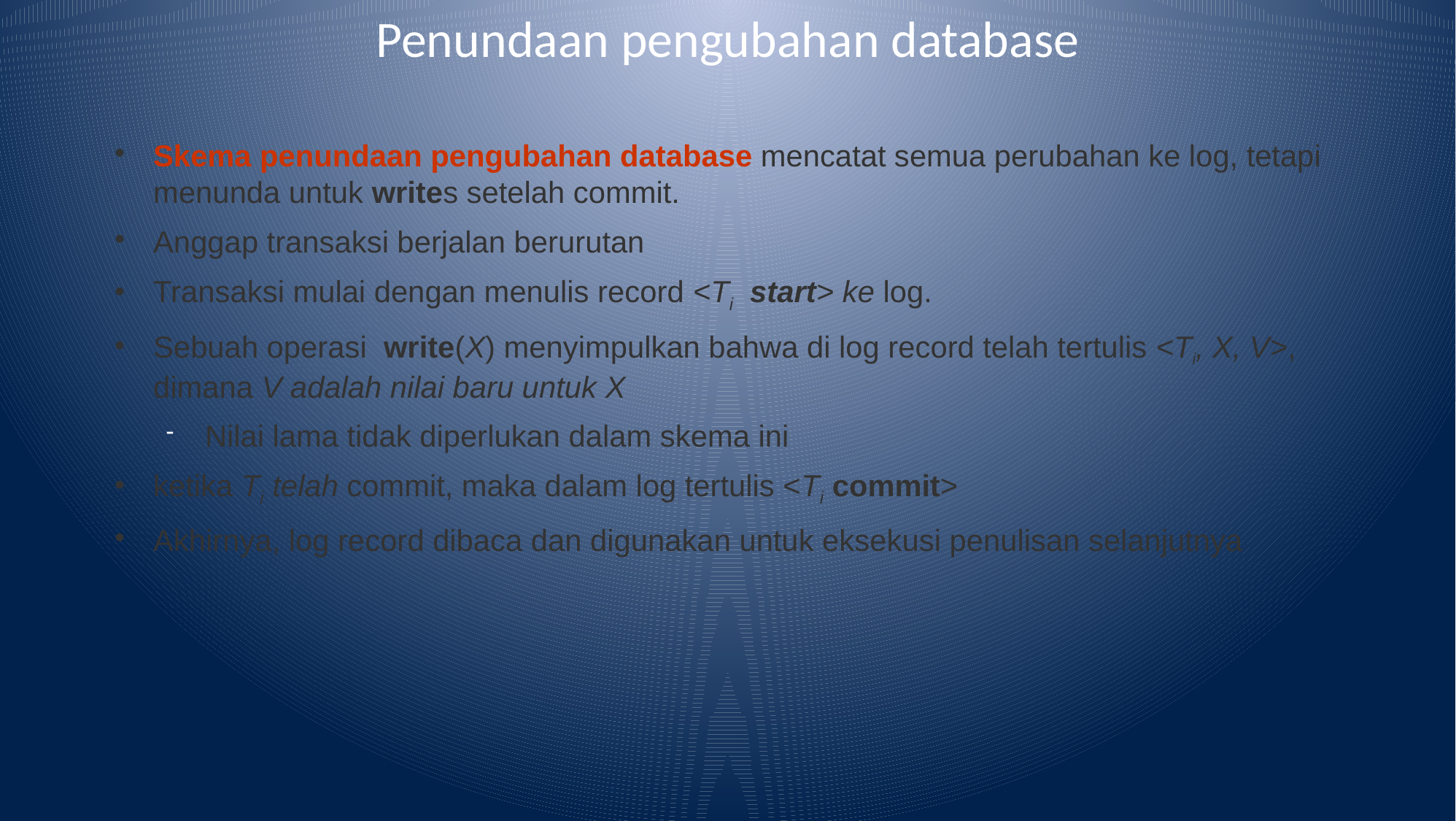

# Penundaan pengubahan database
Skema penundaan pengubahan database mencatat semua perubahan ke log, tetapi menunda untuk writes setelah commit.
Anggap transaksi berjalan berurutan
Transaksi mulai dengan menulis record <Ti  start> ke log.
Sebuah operasi  write(X) menyimpulkan bahwa di log record telah tertulis <Ti, X, V>, dimana V adalah nilai baru untuk X
Nilai lama tidak diperlukan dalam skema ini
ketika Ti telah commit, maka dalam log tertulis <Ti commit>
Akhirnya, log record dibaca dan digunakan untuk eksekusi penulisan selanjutnya